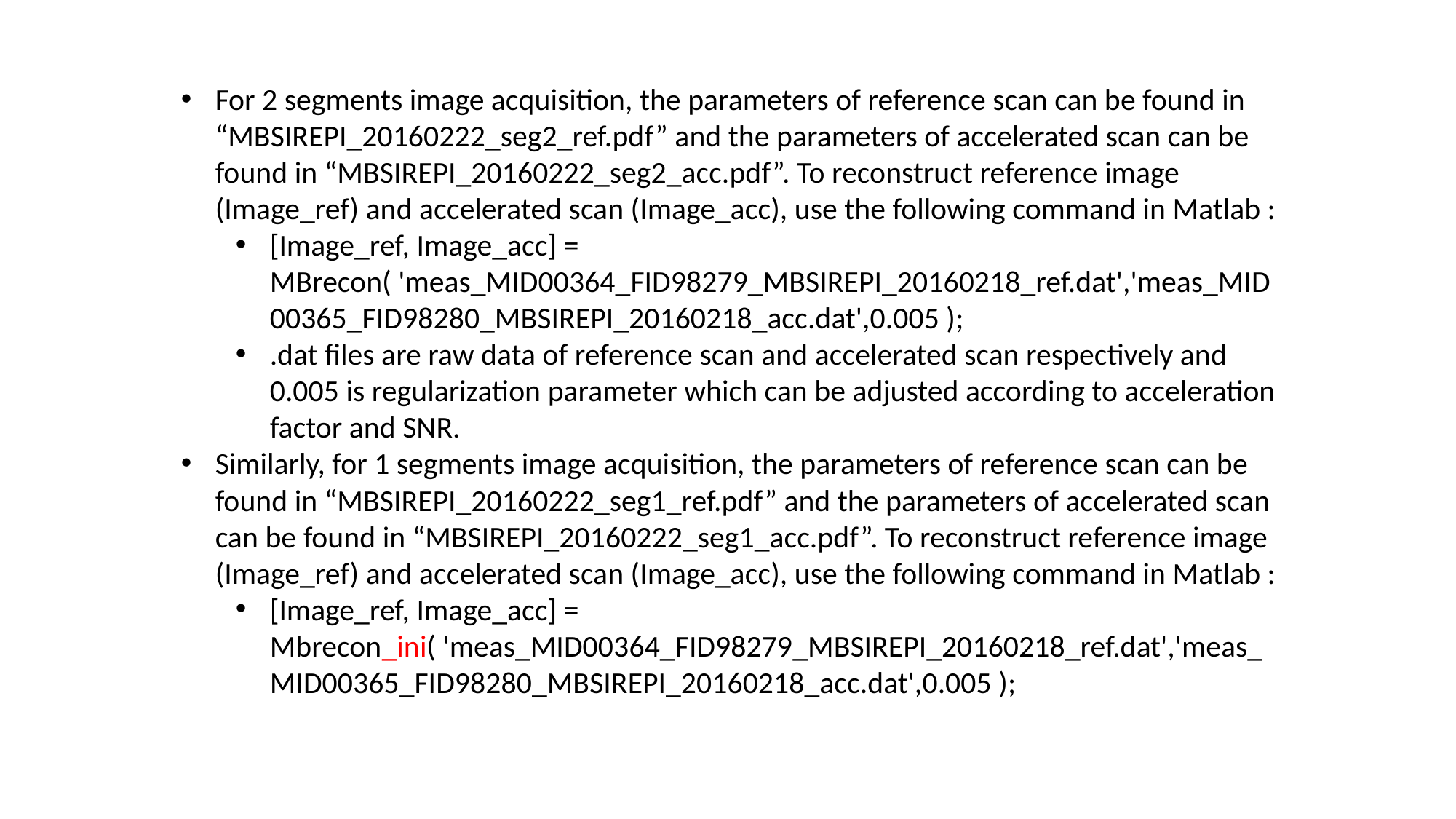

For 2 segments image acquisition, the parameters of reference scan can be found in “MBSIREPI_20160222_seg2_ref.pdf” and the parameters of accelerated scan can be found in “MBSIREPI_20160222_seg2_acc.pdf”. To reconstruct reference image (Image_ref) and accelerated scan (Image_acc), use the following command in Matlab :
[Image_ref, Image_acc] = MBrecon( 'meas_MID00364_FID98279_MBSIREPI_20160218_ref.dat','meas_MID00365_FID98280_MBSIREPI_20160218_acc.dat',0.005 );
.dat files are raw data of reference scan and accelerated scan respectively and 0.005 is regularization parameter which can be adjusted according to acceleration factor and SNR.
Similarly, for 1 segments image acquisition, the parameters of reference scan can be found in “MBSIREPI_20160222_seg1_ref.pdf” and the parameters of accelerated scan can be found in “MBSIREPI_20160222_seg1_acc.pdf”. To reconstruct reference image (Image_ref) and accelerated scan (Image_acc), use the following command in Matlab :
[Image_ref, Image_acc] = Mbrecon_ini( 'meas_MID00364_FID98279_MBSIREPI_20160218_ref.dat','meas_MID00365_FID98280_MBSIREPI_20160218_acc.dat',0.005 );